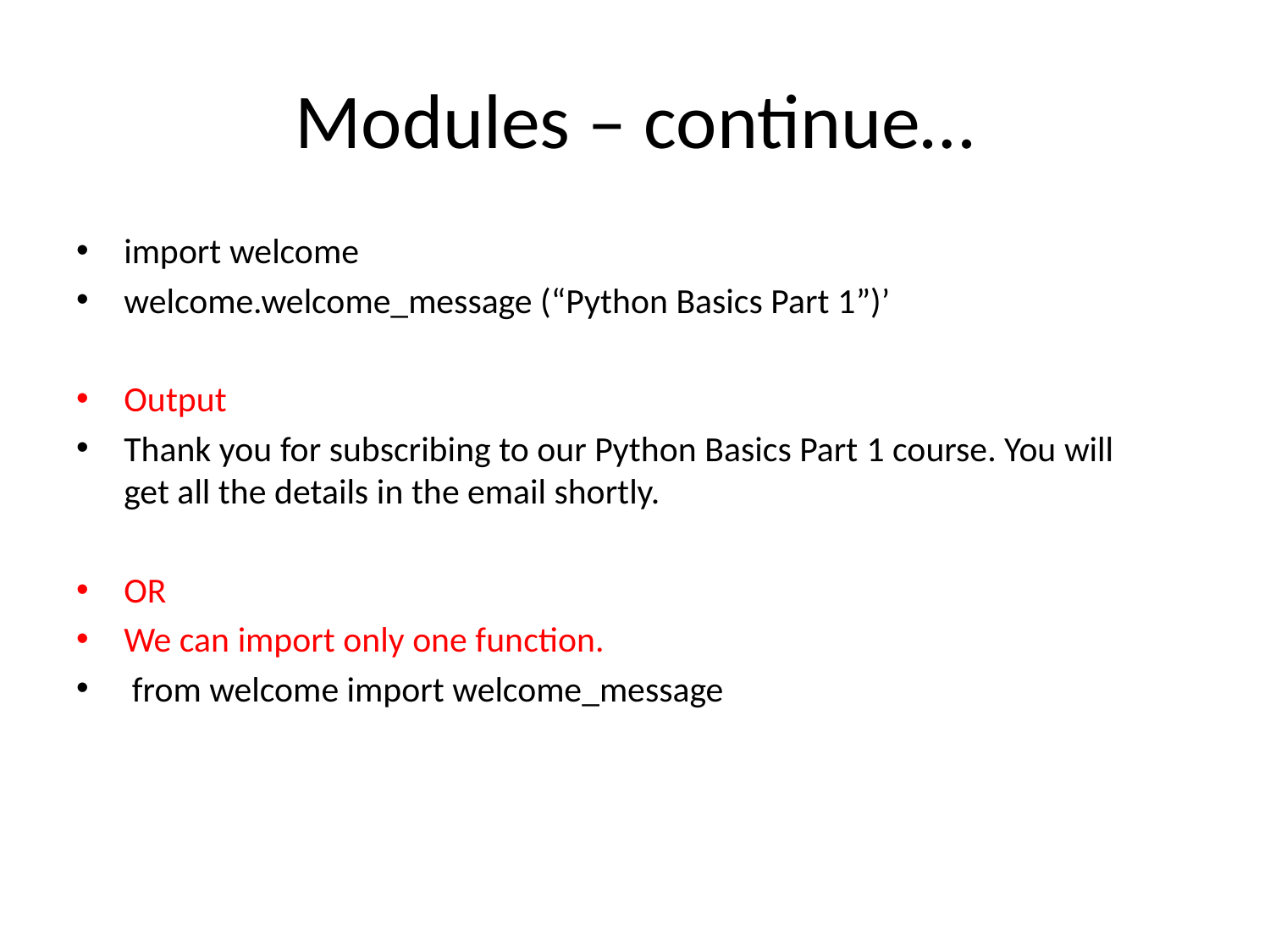

# Modules – continue…
import welcome
welcome.welcome_message (“Python Basics Part 1”)’

Output
Thank you for subscribing to our Python Basics Part 1 course. You will get all the details in the email shortly.

OR
We can import only one function.
 from welcome import welcome_message